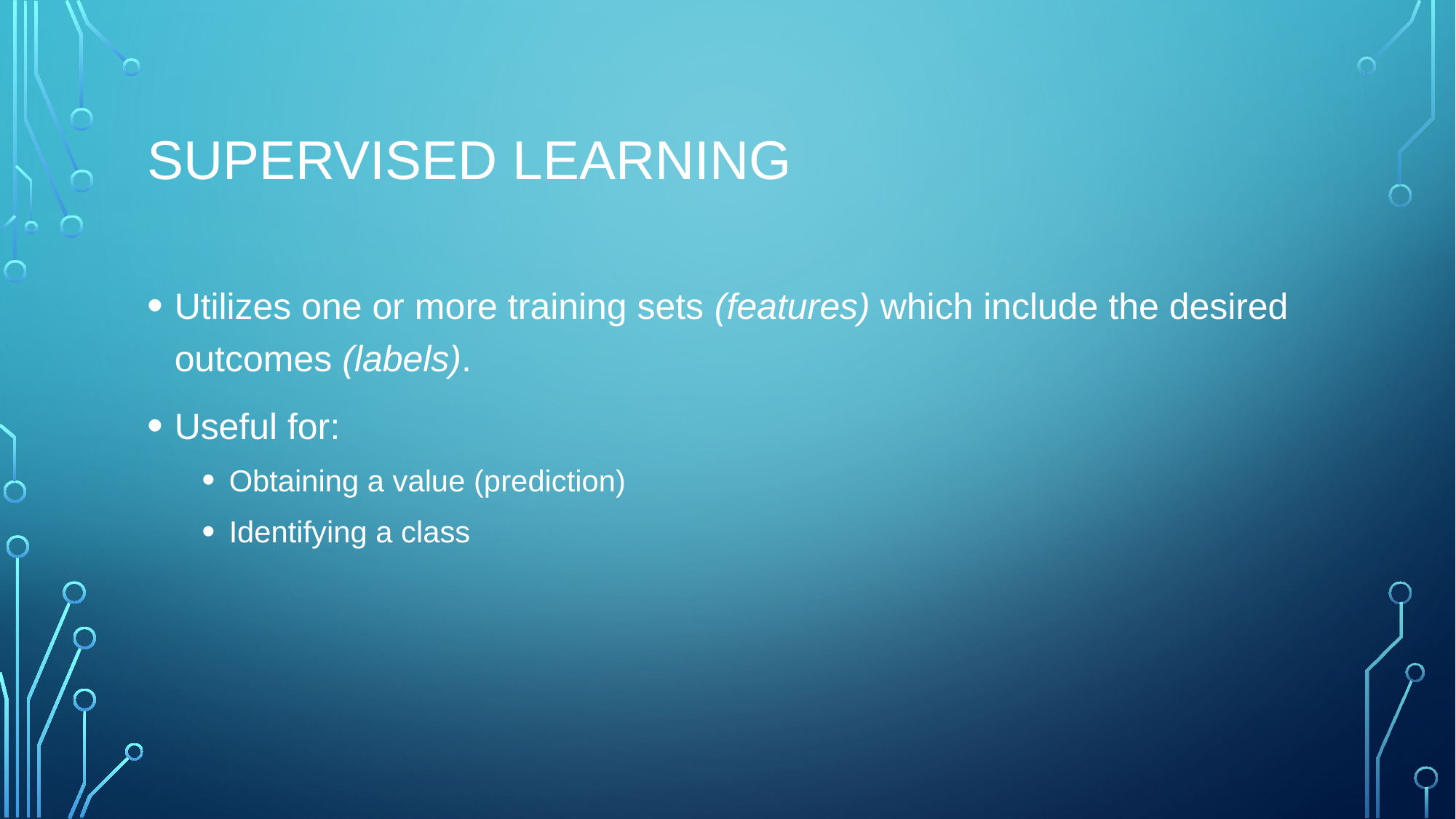

# Supervised Learning
Utilizes one or more training sets (features) which include the desired outcomes (labels).
Useful for:
Obtaining a value (prediction)
Identifying a class